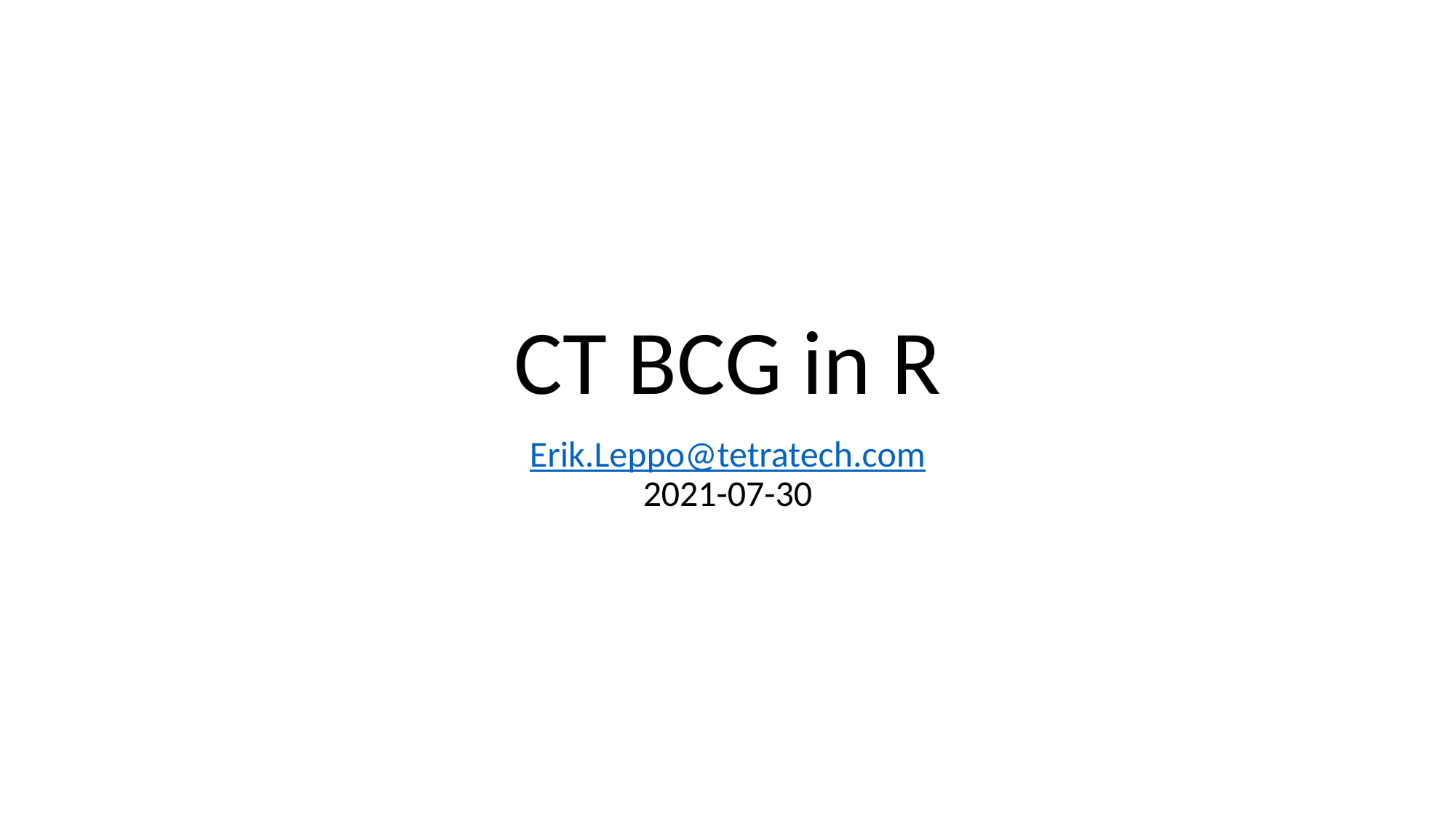

# CT BCG in R
Erik.Leppo@tetratech.com
2021-07-30